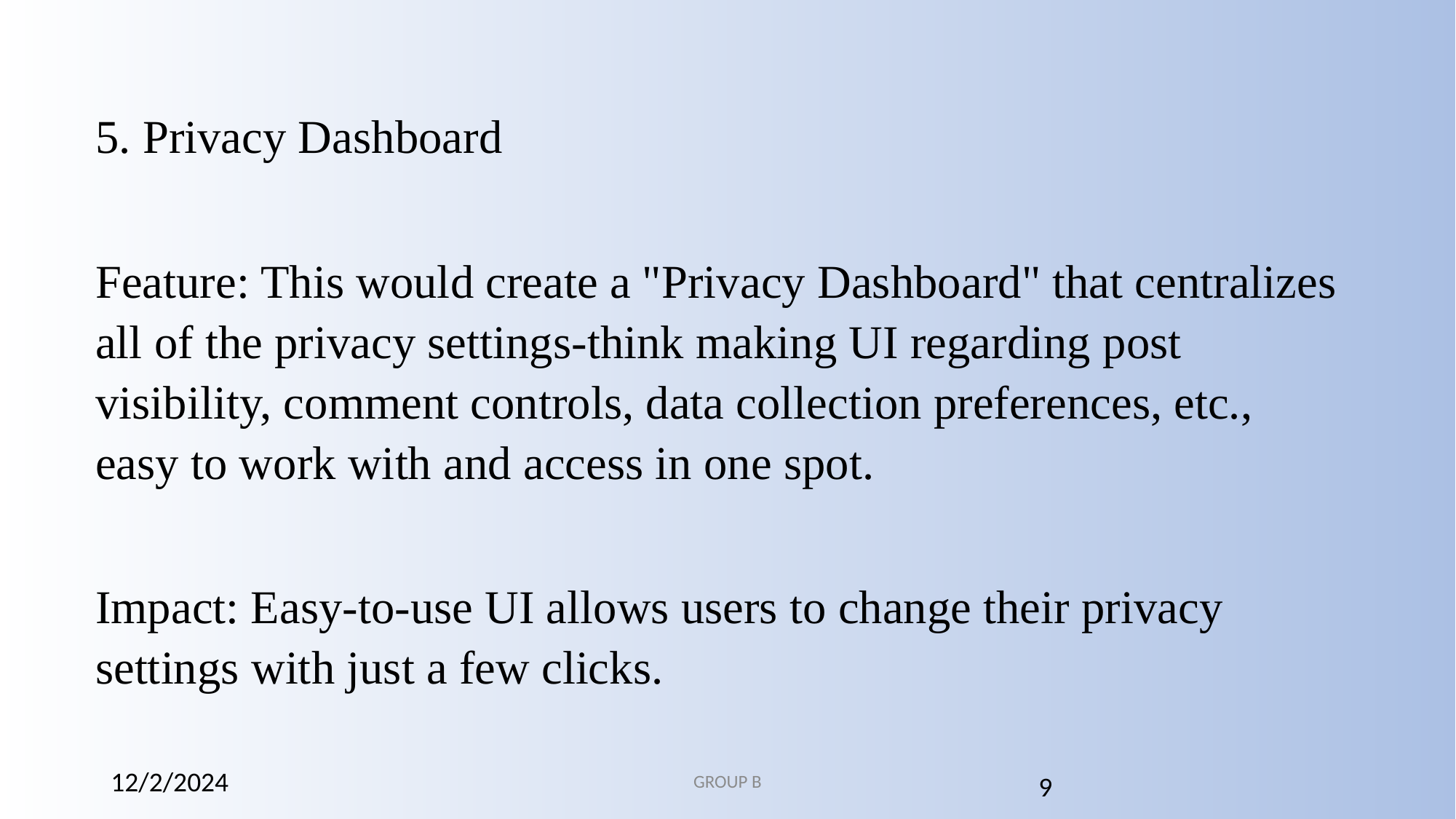

5. Privacy Dashboard

Feature: This would create a "Privacy Dashboard" that centralizes all of the privacy settings-think making UI regarding post visibility, comment controls, data collection preferences, etc., easy to work with and access in one spot.

Impact: Easy-to-use UI allows users to change their privacy settings with just a few clicks.

12/2/2024
GROUP B
9